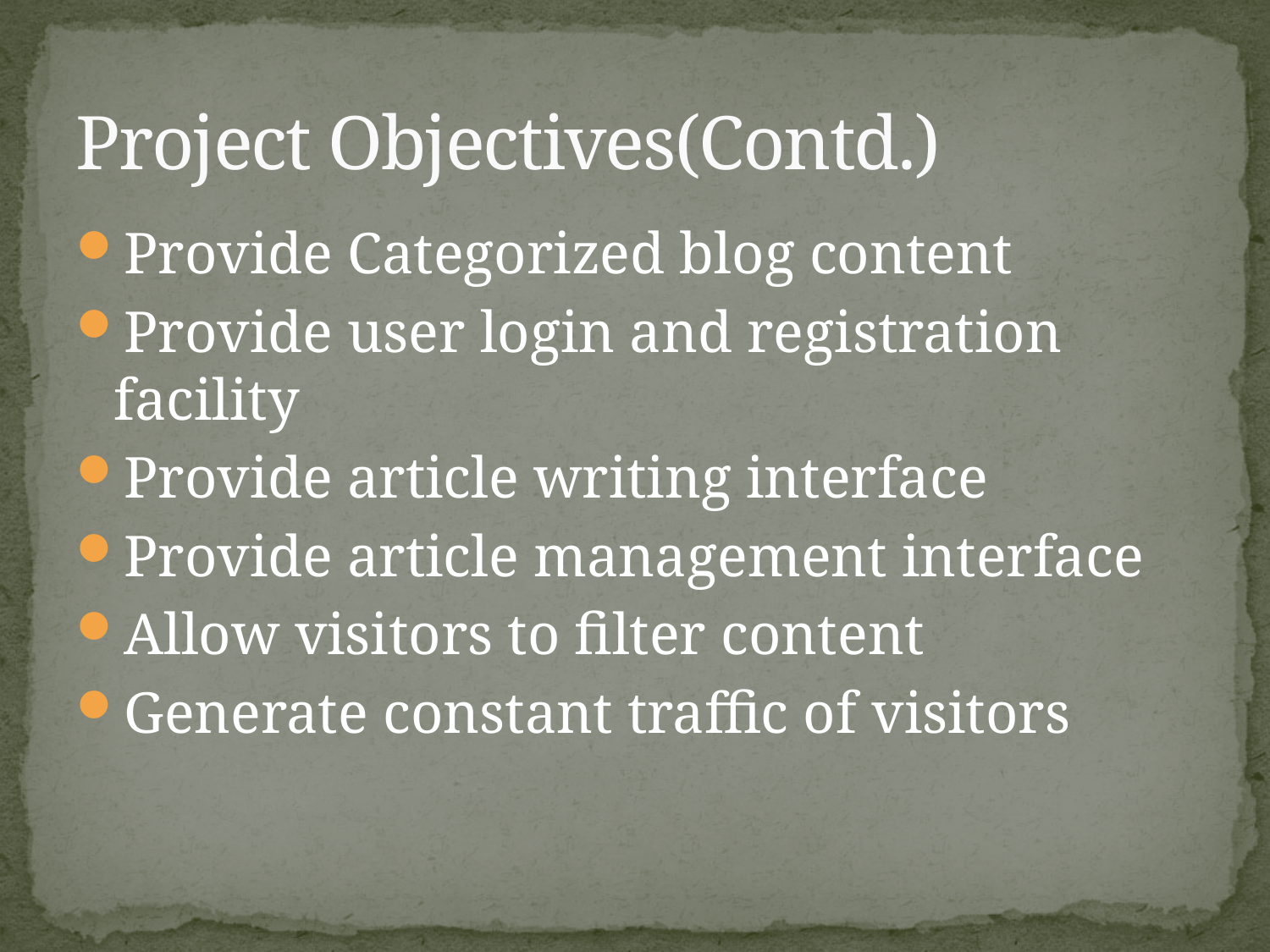

# Project Objectives(Contd.)
Provide Categorized blog content
Provide user login and registration facility
Provide article writing interface
Provide article management interface
Allow visitors to filter content
Generate constant traffic of visitors